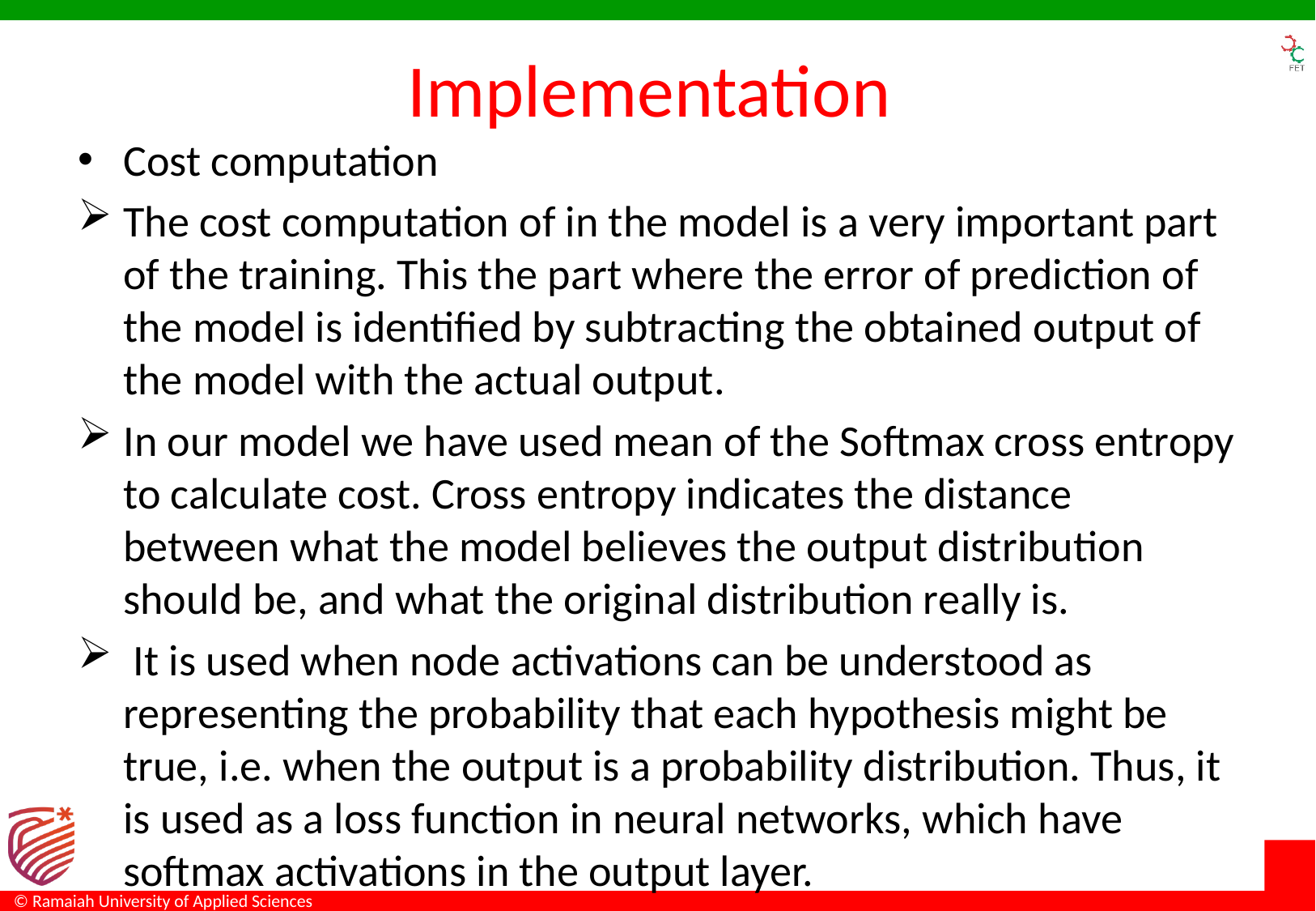

# Implementation
Cost computation
The cost computation of in the model is a very important part of the training. This the part where the error of prediction of the model is identified by subtracting the obtained output of the model with the actual output.
In our model we have used mean of the Softmax cross entropy to calculate cost. Cross entropy indicates the distance between what the model believes the output distribution should be, and what the original distribution really is.
 It is used when node activations can be understood as representing the probability that each hypothesis might be true, i.e. when the output is a probability distribution. Thus, it is used as a loss function in neural networks, which have softmax activations in the output layer.